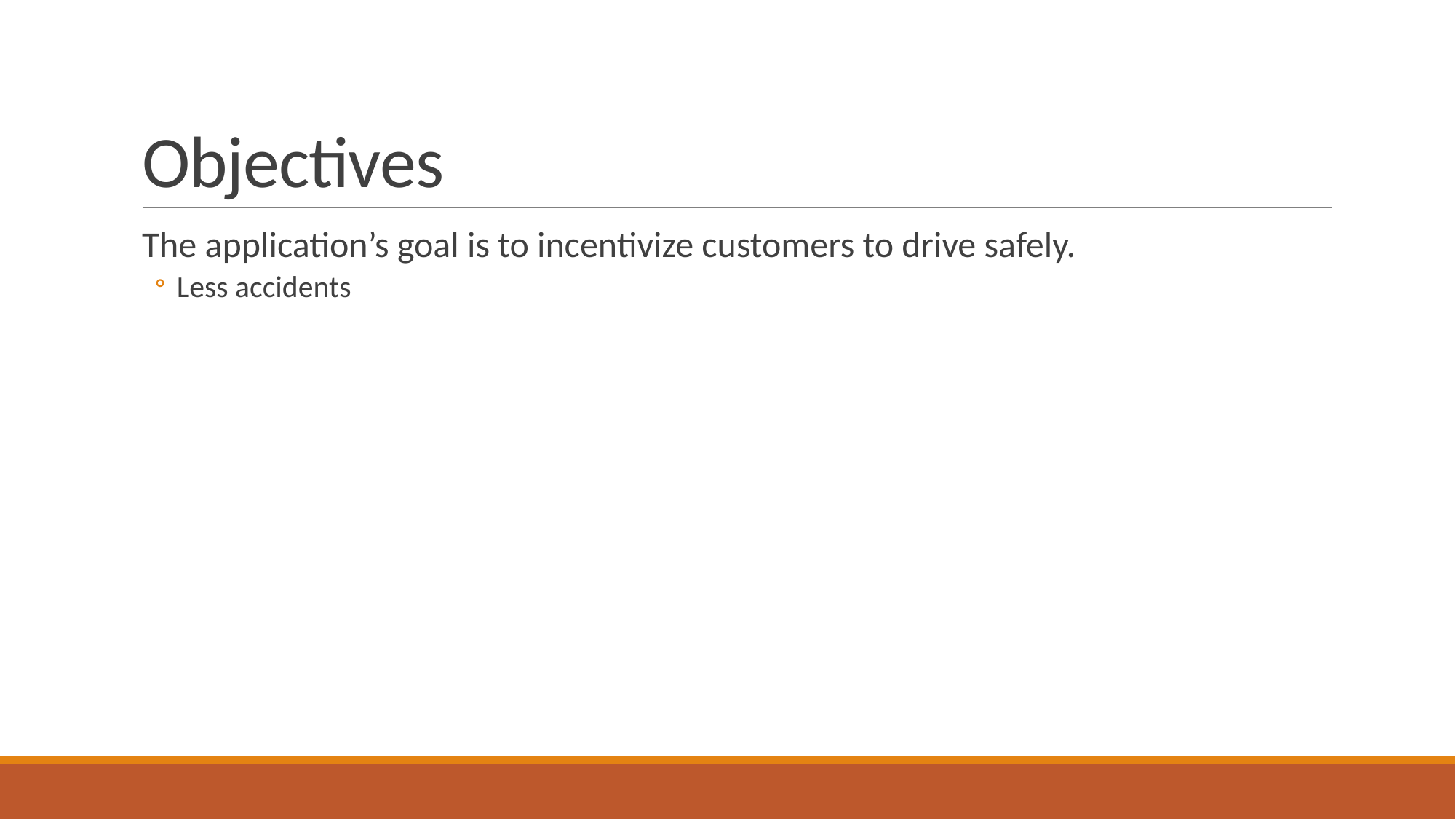

# Objectives
The application’s goal is to incentivize customers to drive safely.
Less accidents